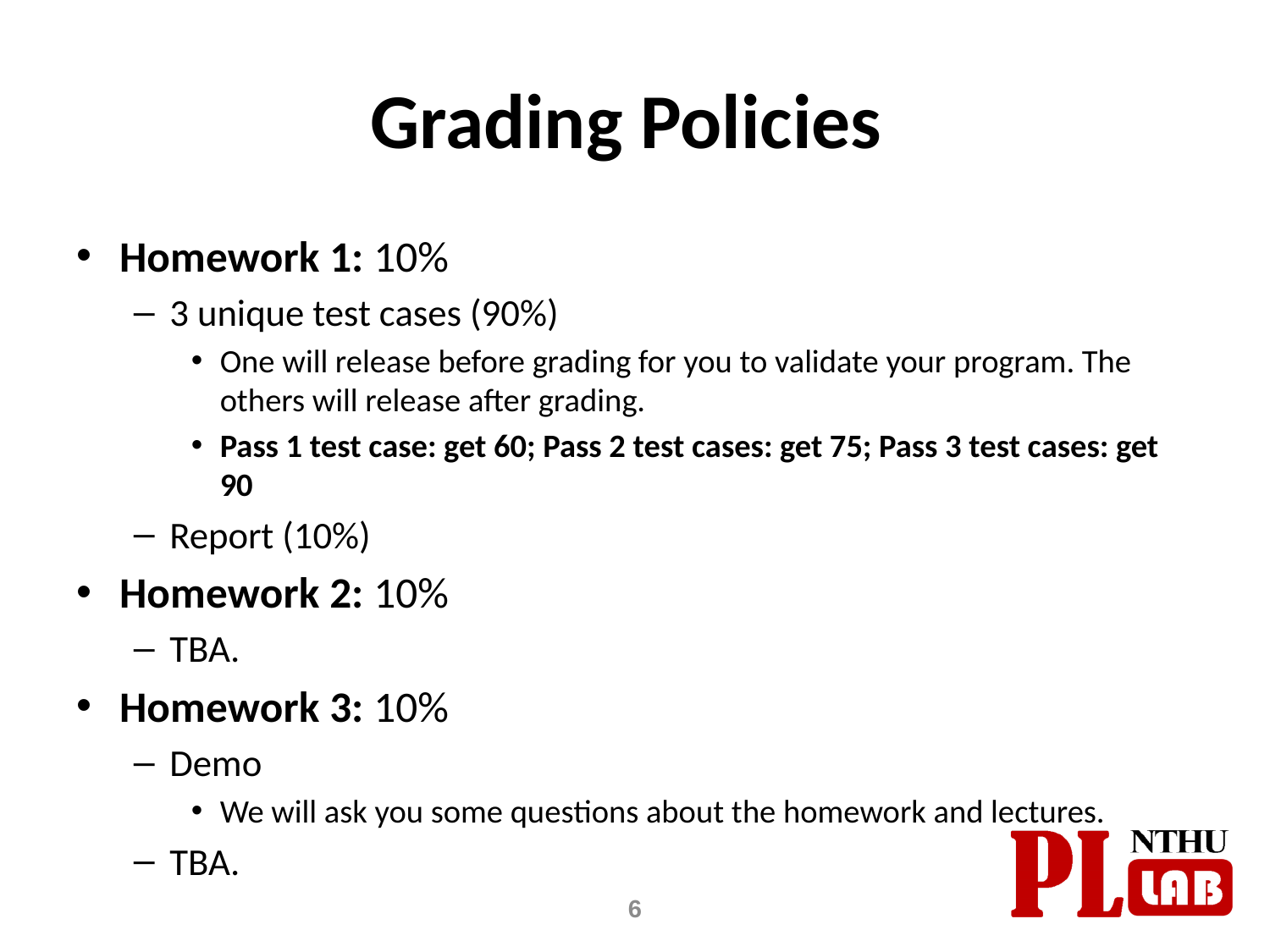

# Grading Policies
Homework 1: 10%
3 unique test cases (90%)
One will release before grading for you to validate your program. The others will release after grading.
Pass 1 test case: get 60; Pass 2 test cases: get 75; Pass 3 test cases: get 90
Report (10%)
Homework 2: 10%
TBA.
Homework 3: 10%
Demo
We will ask you some questions about the homework and lectures.
TBA.
6